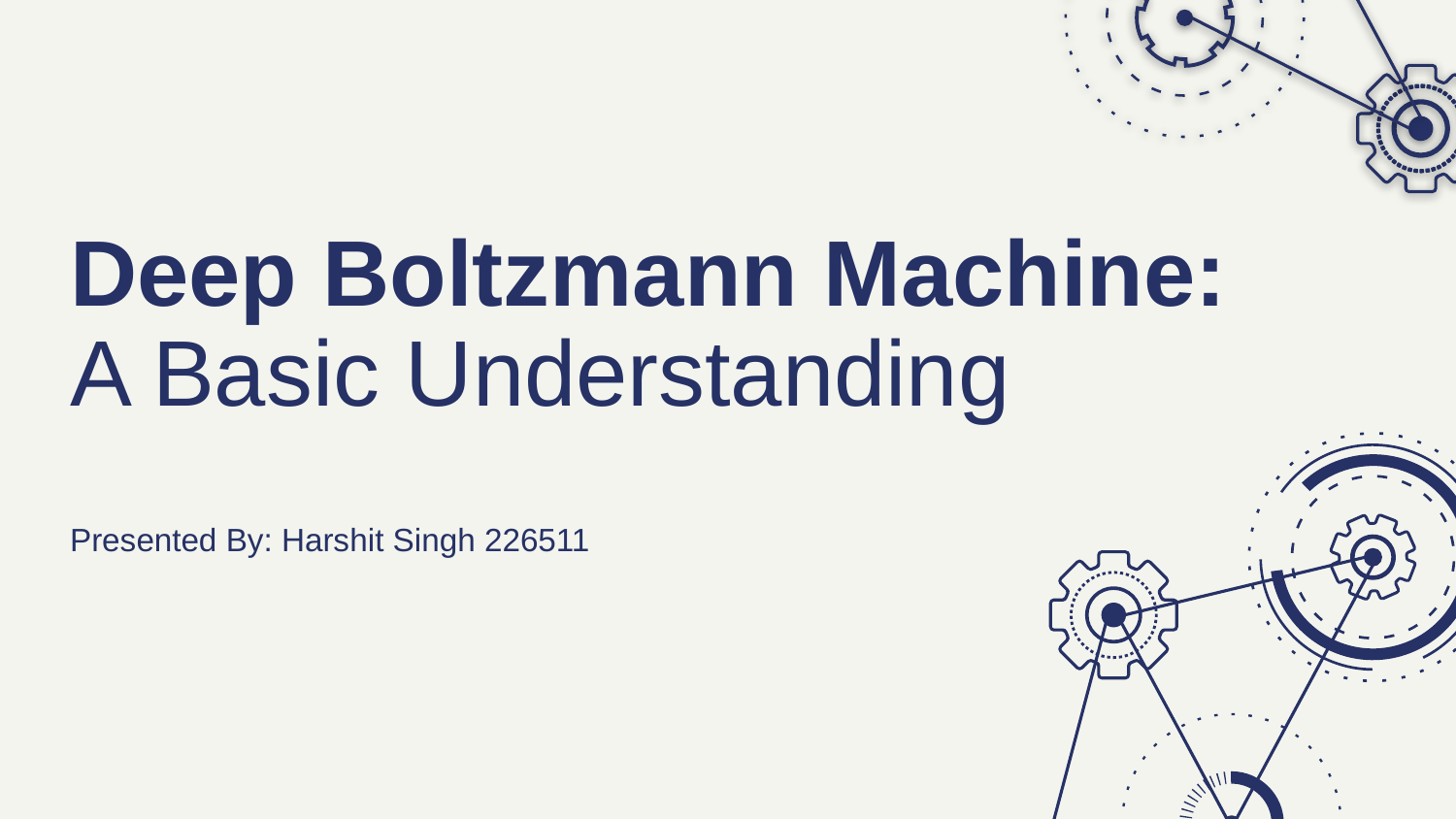

# Deep Boltzmann Machine:
A Basic Understanding

Presented By: Harshit Singh 226511